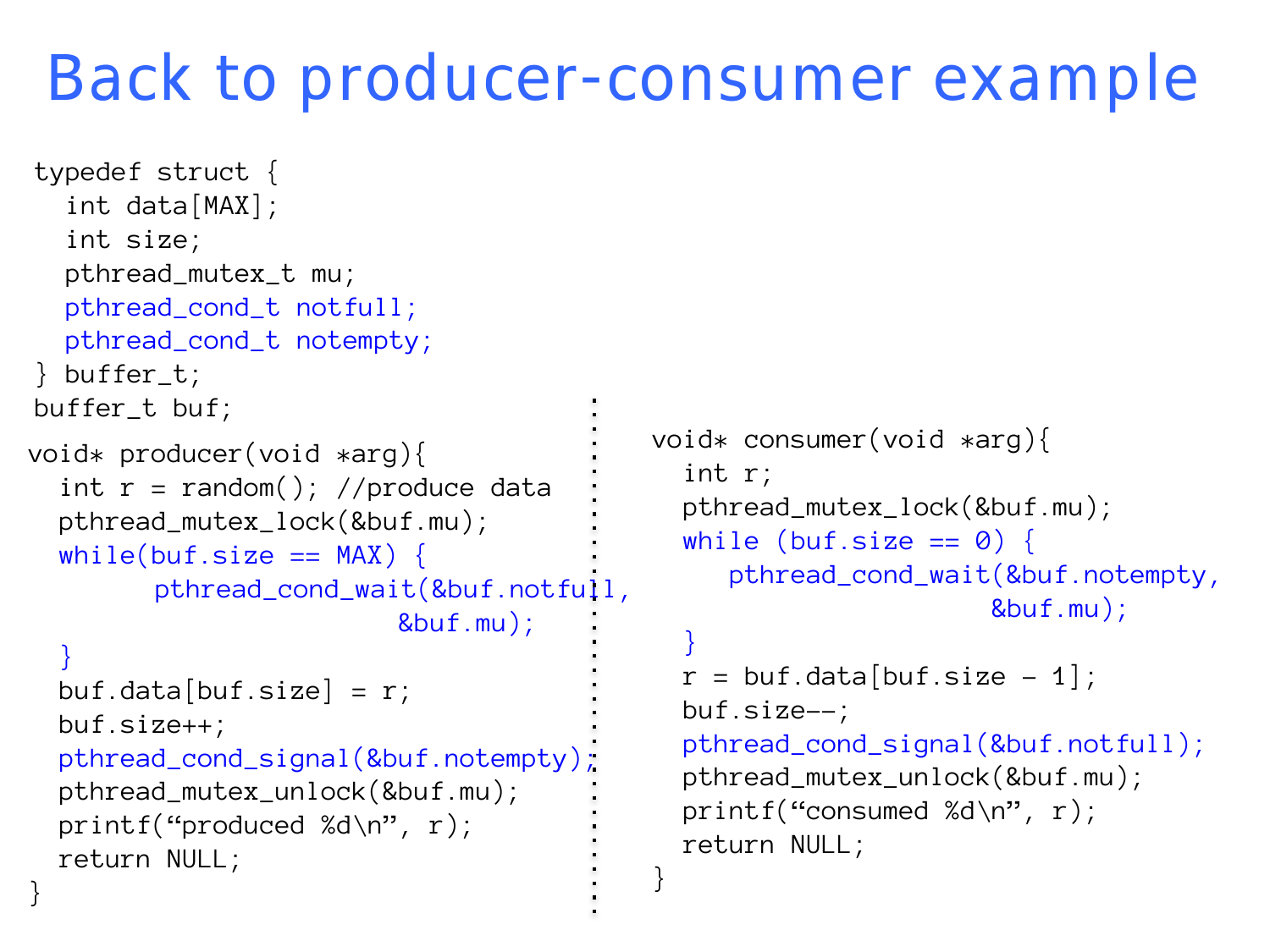

# Back to producer-consumer example
typedef struct {
  int data[MAX];
  int size;
  pthread_mutex_t mu;
  pthread_cond_t notfull;
  pthread_cond_t notempty;
} buffer_t;
buffer_t buf;
void* consumer(void *arg){
  int r;
  pthread_mutex_lock(&buf.mu);
  while (buf.size == 0) {
     pthread_cond_wait(&buf.notempty,
                      &buf.mu);
  }
  r = buf.data[buf.size - 1];
  buf.size--;
  pthread_cond_signal(&buf.notfull);
  pthread_mutex_unlock(&buf.mu);
  printf(“consumed %d\n”, r);
  return NULL;
}
void* producer(void *arg){
  int r = random(); //produce data
  pthread_mutex_lock(&buf.mu);
  while(buf.size == MAX) {
	pthread_cond_wait(&buf.notfull,
                        &buf.mu);
  }
  buf.data[buf.size] = r;
  buf.size++;
  pthread_cond_signal(&buf.notempty);
  pthread_mutex_unlock(&buf.mu);
  printf(“produced %d\n”, r);
  return NULL;
}